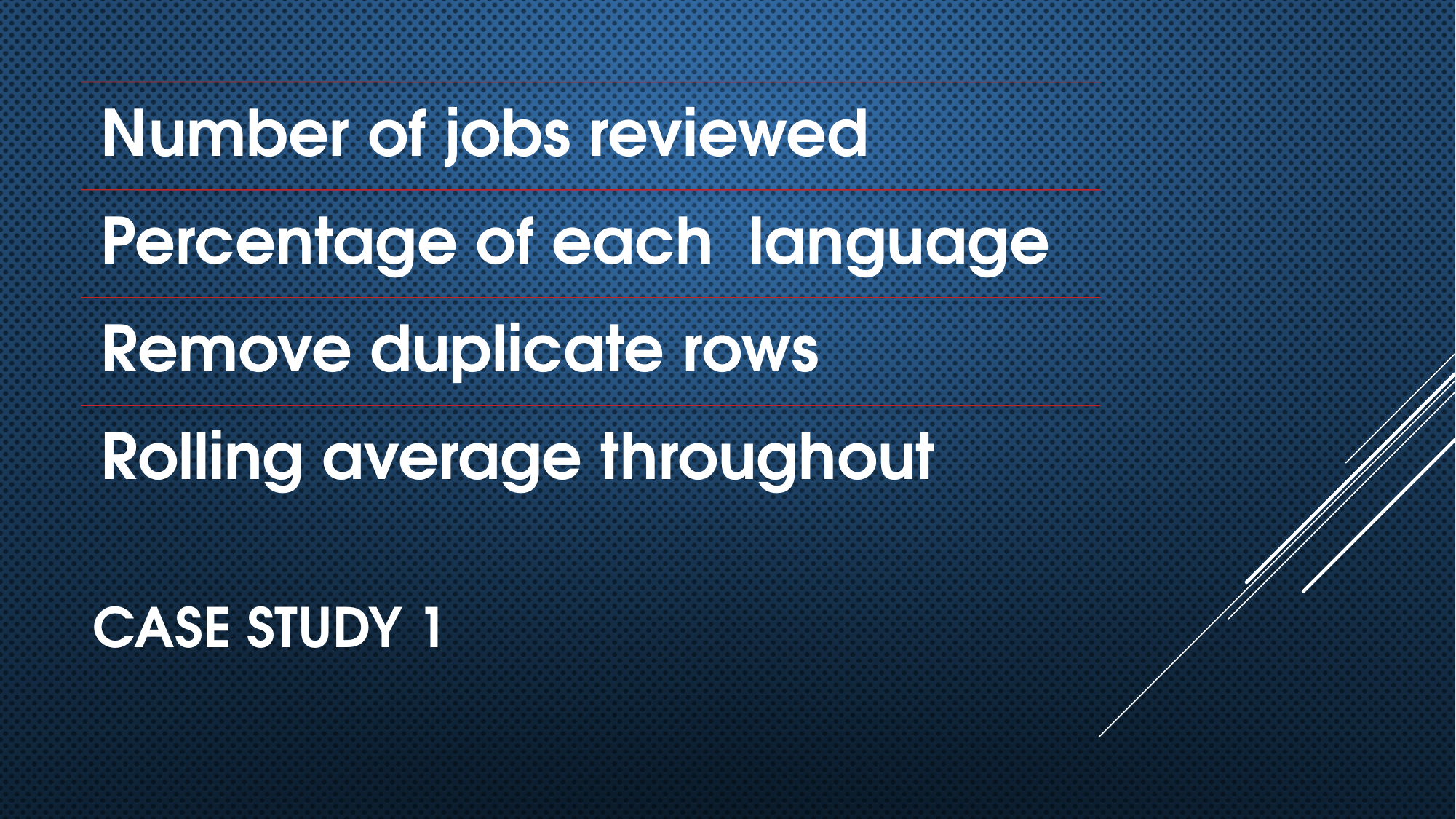

Number of jobs reviewed
Percentage of each  language
Remove duplicate rows
Rolling average throughout
# Case study 1